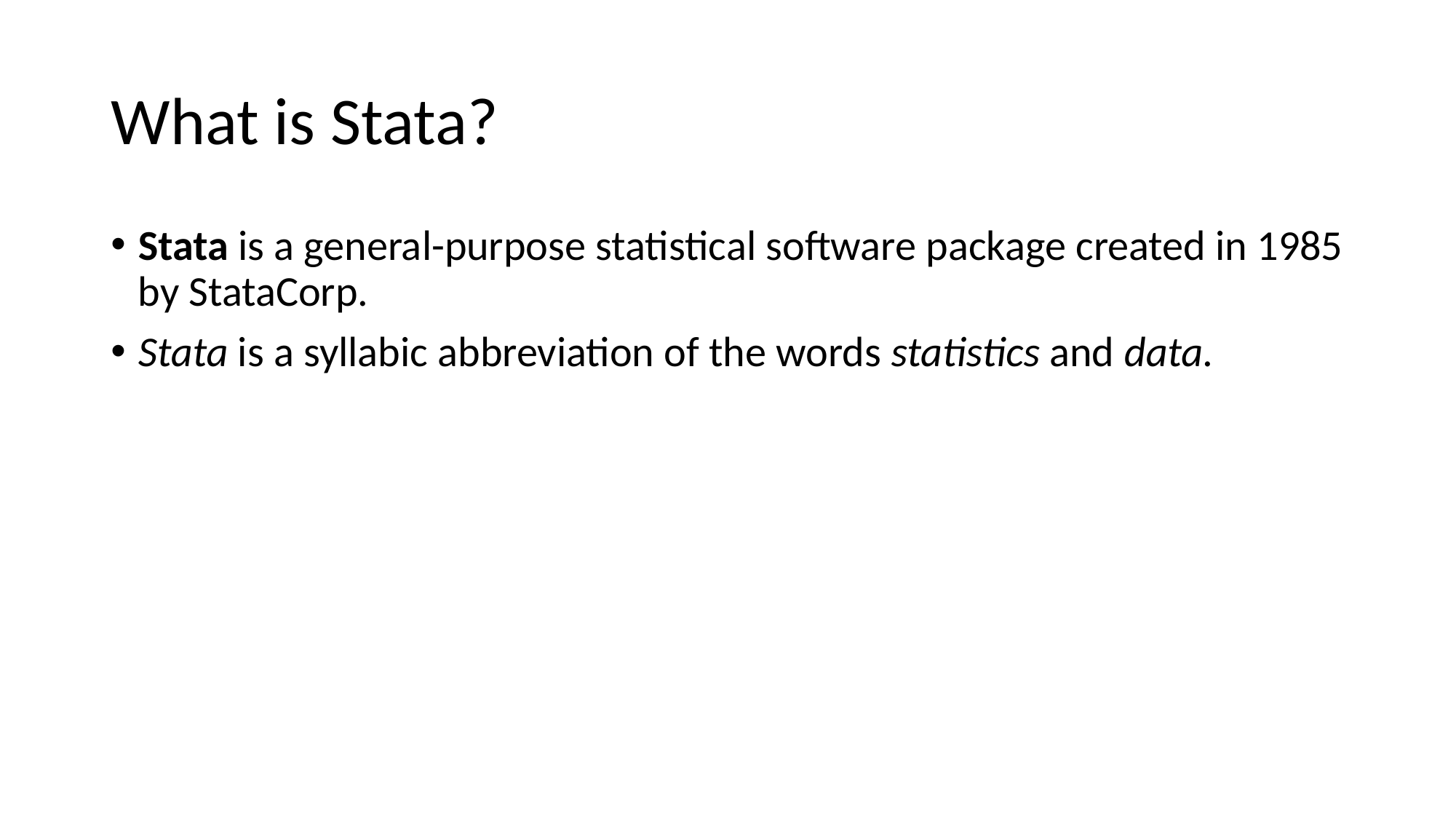

# What is Stata?
Stata is a general-purpose statistical software package created in 1985 by StataCorp.
Stata is a syllabic abbreviation of the words statistics and data.